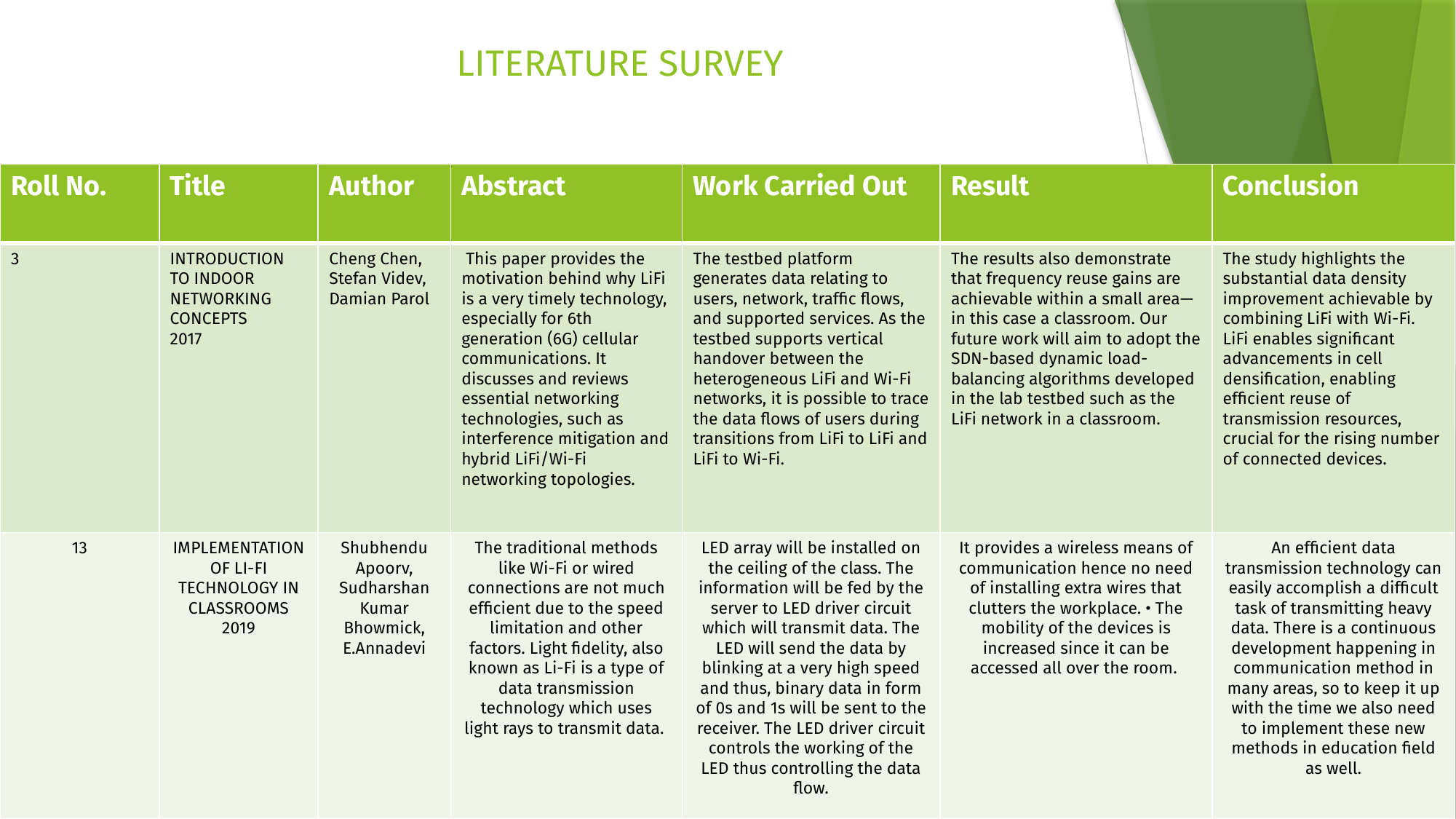

LITERATURE SURVEY
| Roll No. | Title | Author | Abstract | Work Carried Out | Result | Conclusion |
| --- | --- | --- | --- | --- | --- | --- |
| 3 | INTRODUCTION TO INDOOR NETWORKING CONCEPTS 2017 | Cheng Chen, Stefan Videv, Damian Parol | This paper provides the motivation behind why LiFi is a very timely technology, especially for 6th generation (6G) cellular communications. It discusses and reviews essential networking technologies, such as interference mitigation and hybrid LiFi/Wi-Fi networking topologies. | The testbed platform generates data relating to users, network, traffic flows, and supported services. As the testbed supports vertical handover between the heterogeneous LiFi and Wi-Fi networks, it is possible to trace the data flows of users during transitions from LiFi to LiFi and LiFi to Wi-Fi. | The results also demonstrate that frequency reuse gains are achievable within a small area—in this case a classroom. Our future work will aim to adopt the SDN-based dynamic load-balancing algorithms developed in the lab testbed such as the LiFi network in a classroom. | The study highlights the substantial data density improvement achievable by combining LiFi with Wi-Fi. LiFi enables significant advancements in cell densification, enabling efficient reuse of transmission resources, crucial for the rising number of connected devices. |
| 13 | IMPLEMENTATION OF LI-FI TECHNOLOGY IN CLASSROOMS 2019 | Shubhendu Apoorv, Sudharshan Kumar Bhowmick, E.Annadevi | The traditional methods like Wi-Fi or wired connections are not much efficient due to the speed limitation and other factors. Light fidelity, also known as Li-Fi is a type of data transmission technology which uses light rays to transmit data. | LED array will be installed on the ceiling of the class. The information will be fed by the server to LED driver circuit which will transmit data. The LED will send the data by blinking at a very high speed and thus, binary data in form of 0s and 1s will be sent to the receiver. The LED driver circuit controls the working of the LED thus controlling the data flow. | It provides a wireless means of communication hence no need of installing extra wires that clutters the workplace. • The mobility of the devices is increased since it can be accessed all over the room. | An efficient data transmission technology can easily accomplish a difficult task of transmitting heavy data. There is a continuous development happening in communication method in many areas, so to keep it up with the time we also need to implement these new methods in education field as well. |